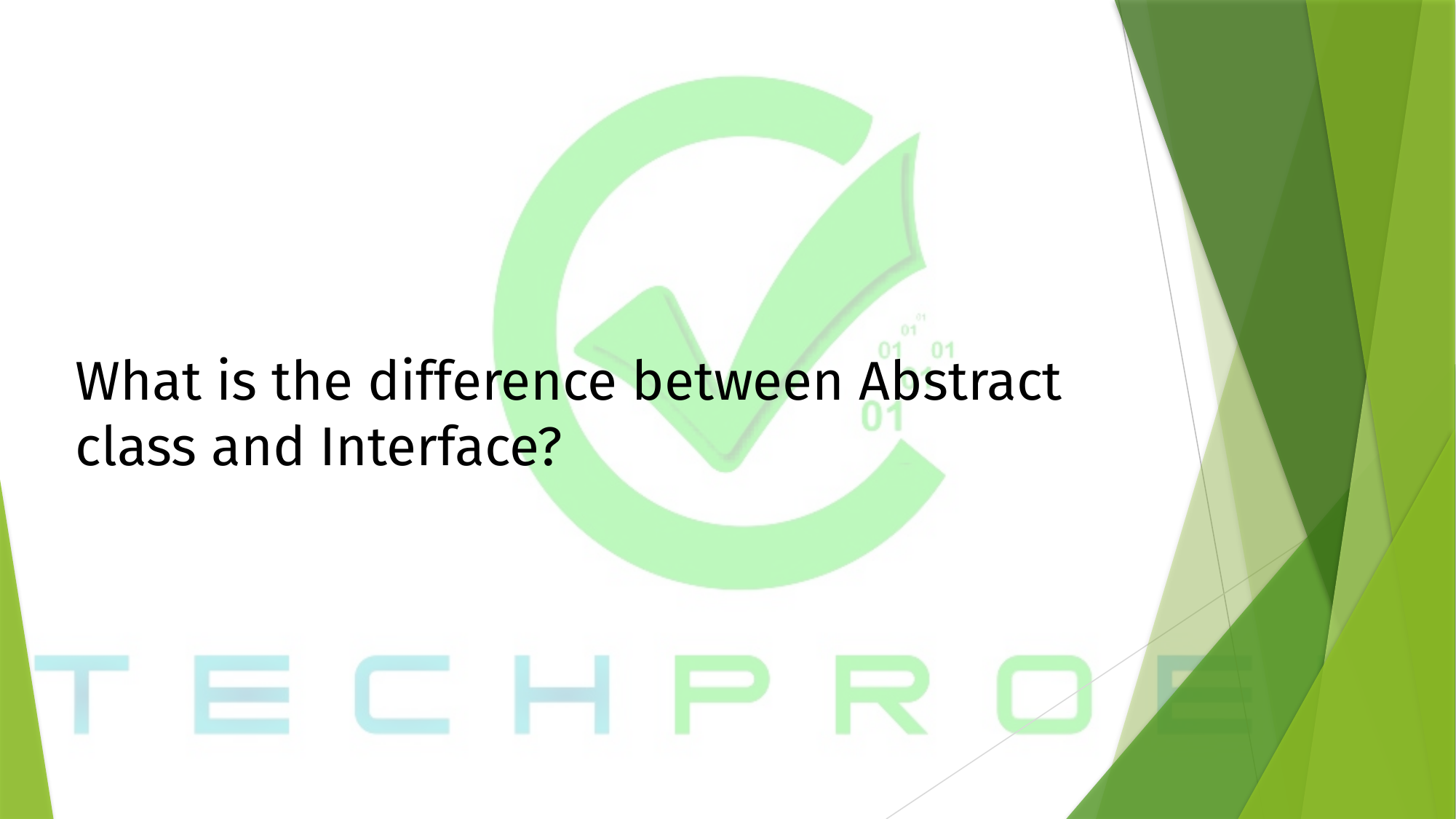

# What is the difference between Abstract class and Interface?